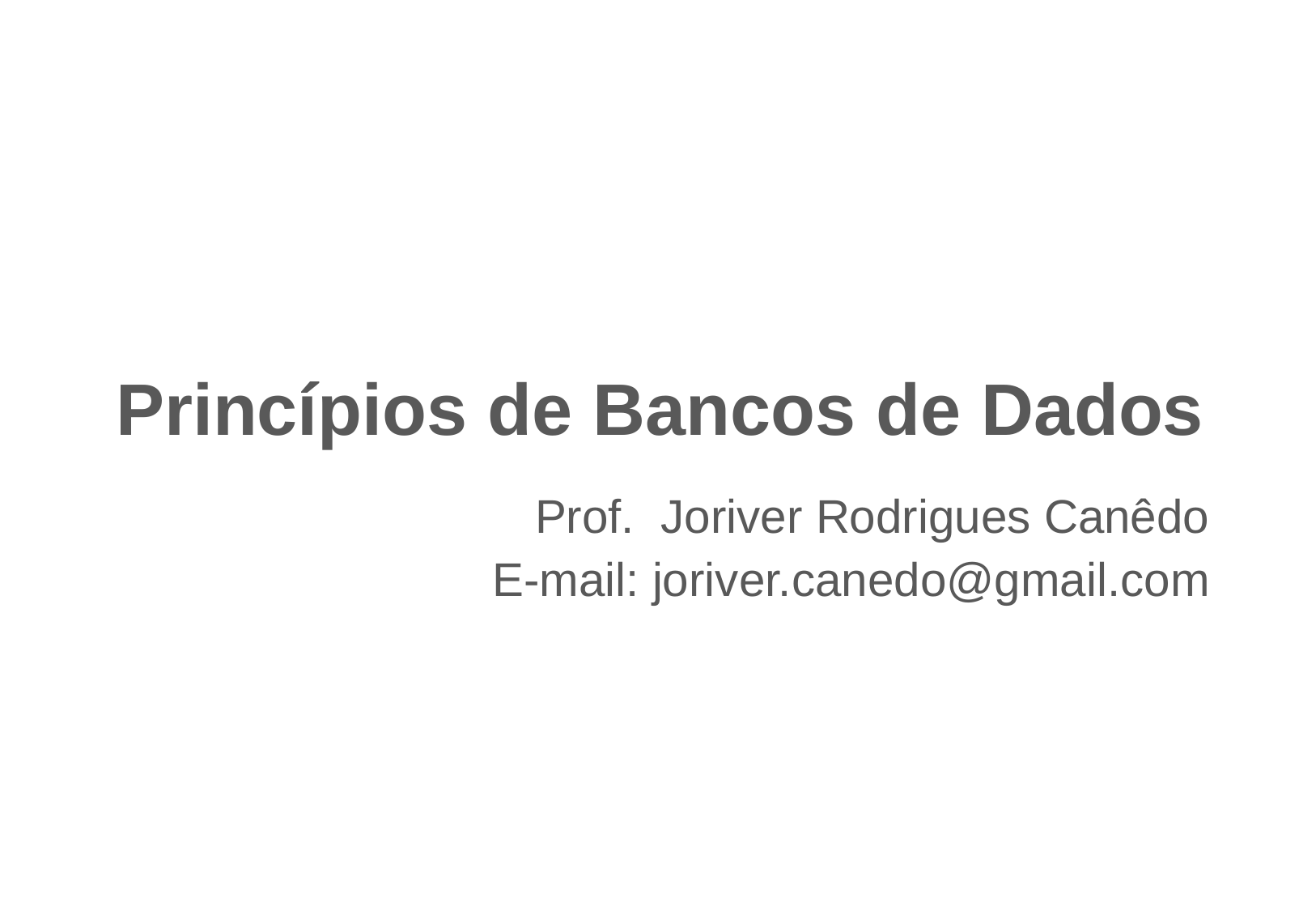

Princípios de Bancos de Dados
Prof.  Joriver Rodrigues Canêdo
E-mail: joriver.canedo@gmail.com

1